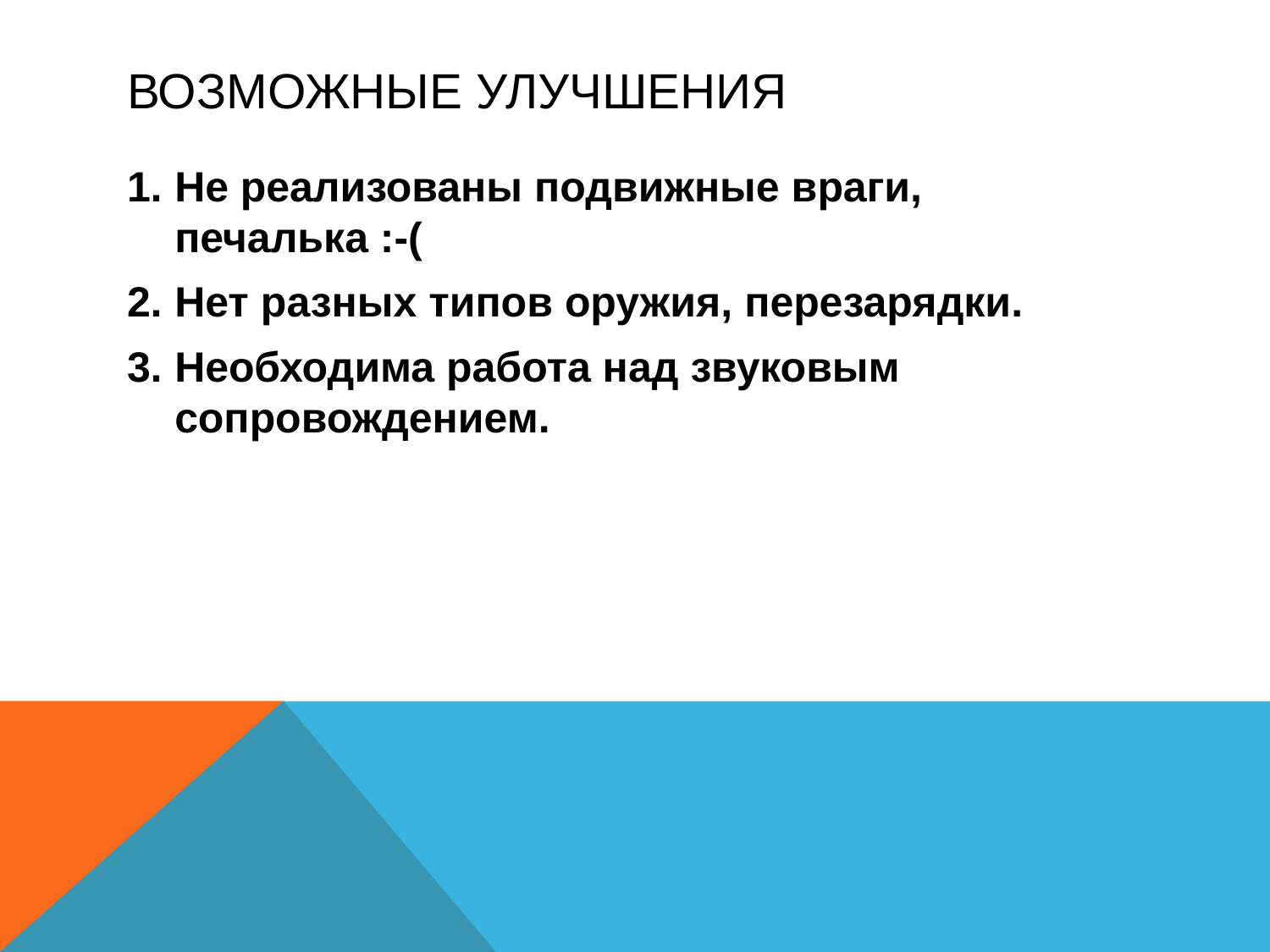

# Возможные улучшения
Не реализованы подвижные враги, печалька :-(
Нет разных типов оружия, перезарядки.
Необходима работа над звуковым сопровождением.